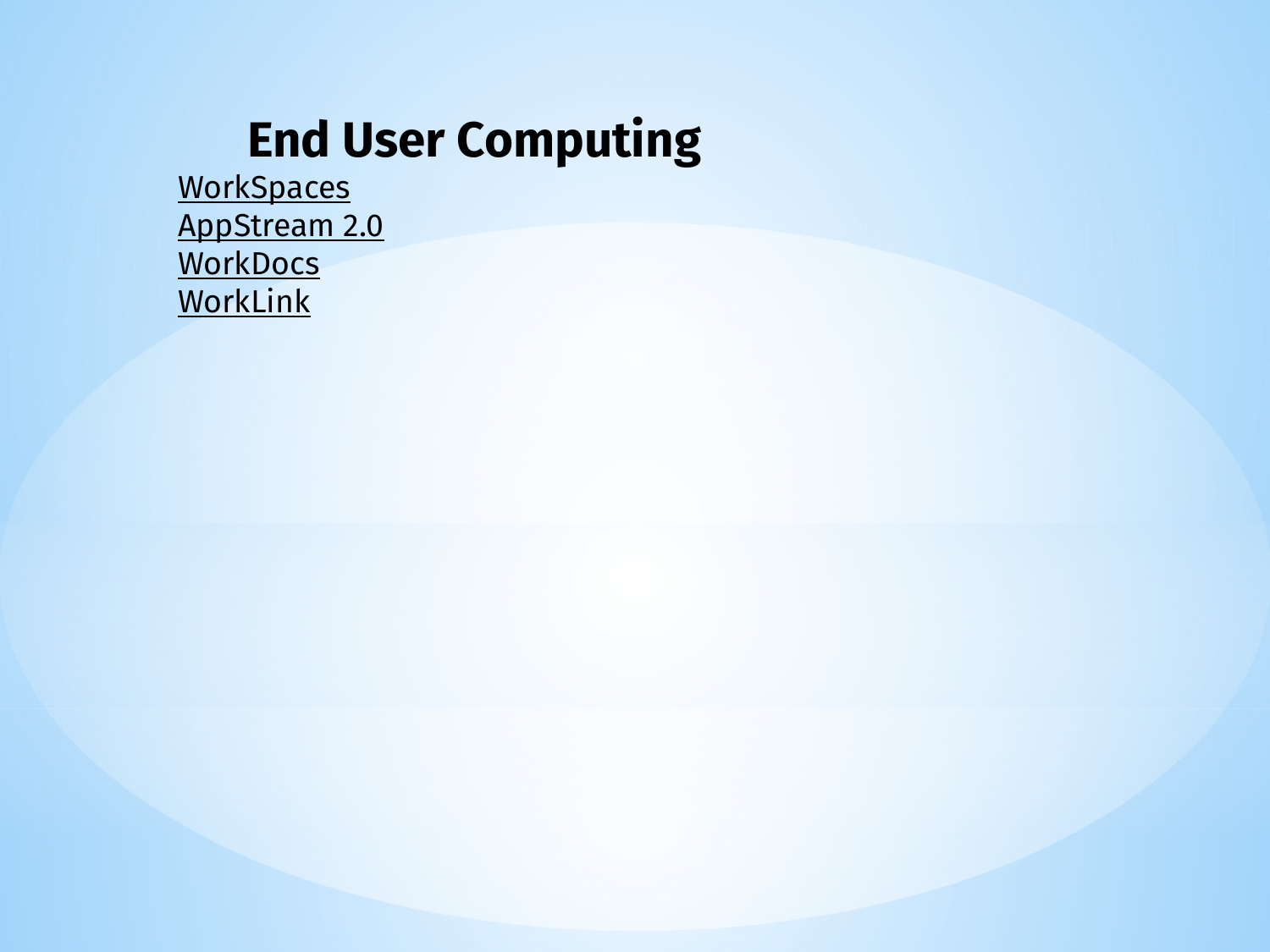

End User Computing
WorkSpaces
AppStream 2.0
WorkDocs
WorkLink
#